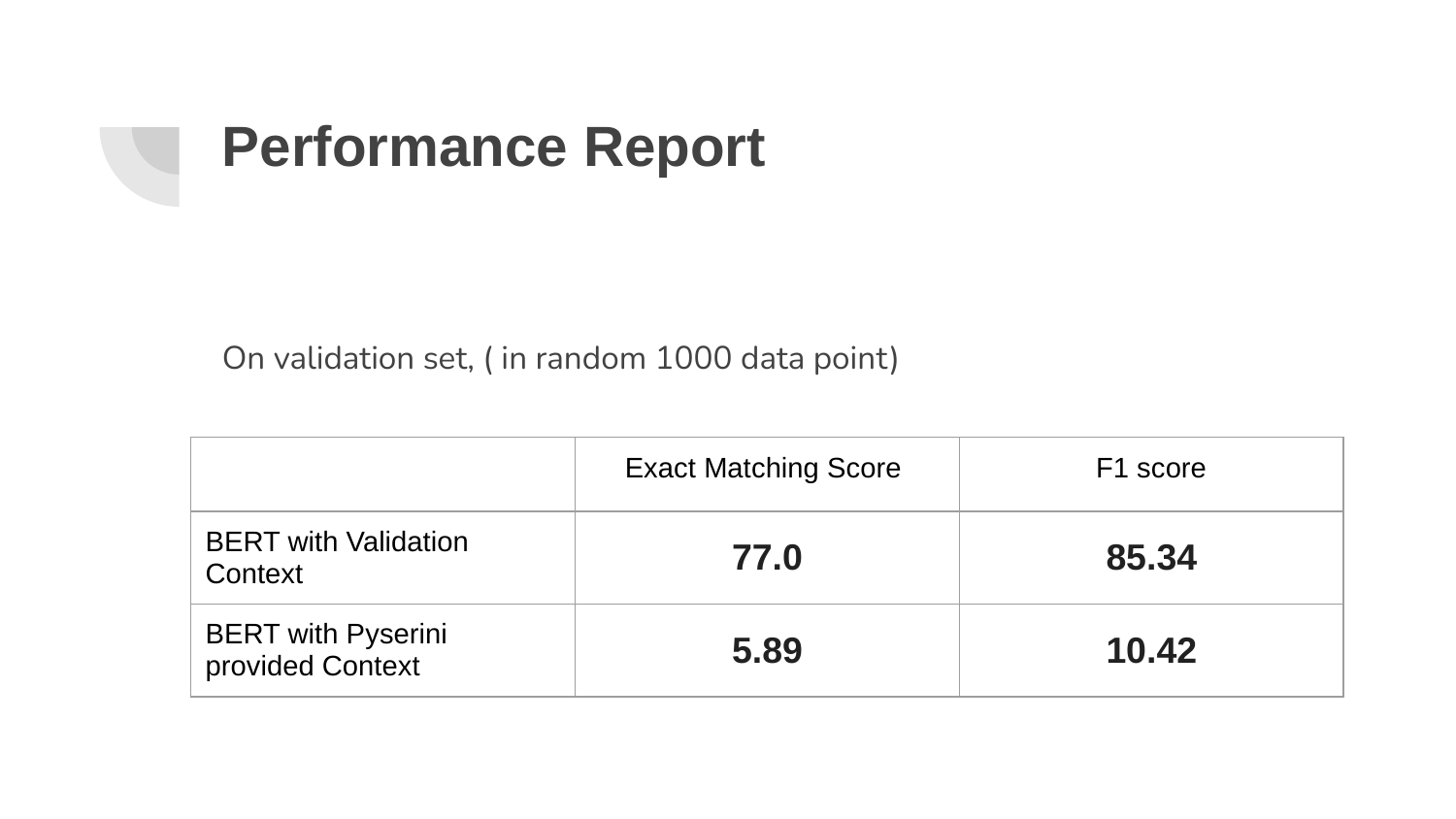

# Performance Report
On validation set, ( in random 1000 data point)
|  | Exact Matching Score | F1 score |
| --- | --- | --- |
| BERT with Validation Context | 77.0 | 85.34 |
| BERT with Pyserini provided Context | 5.89 | 10.42 |